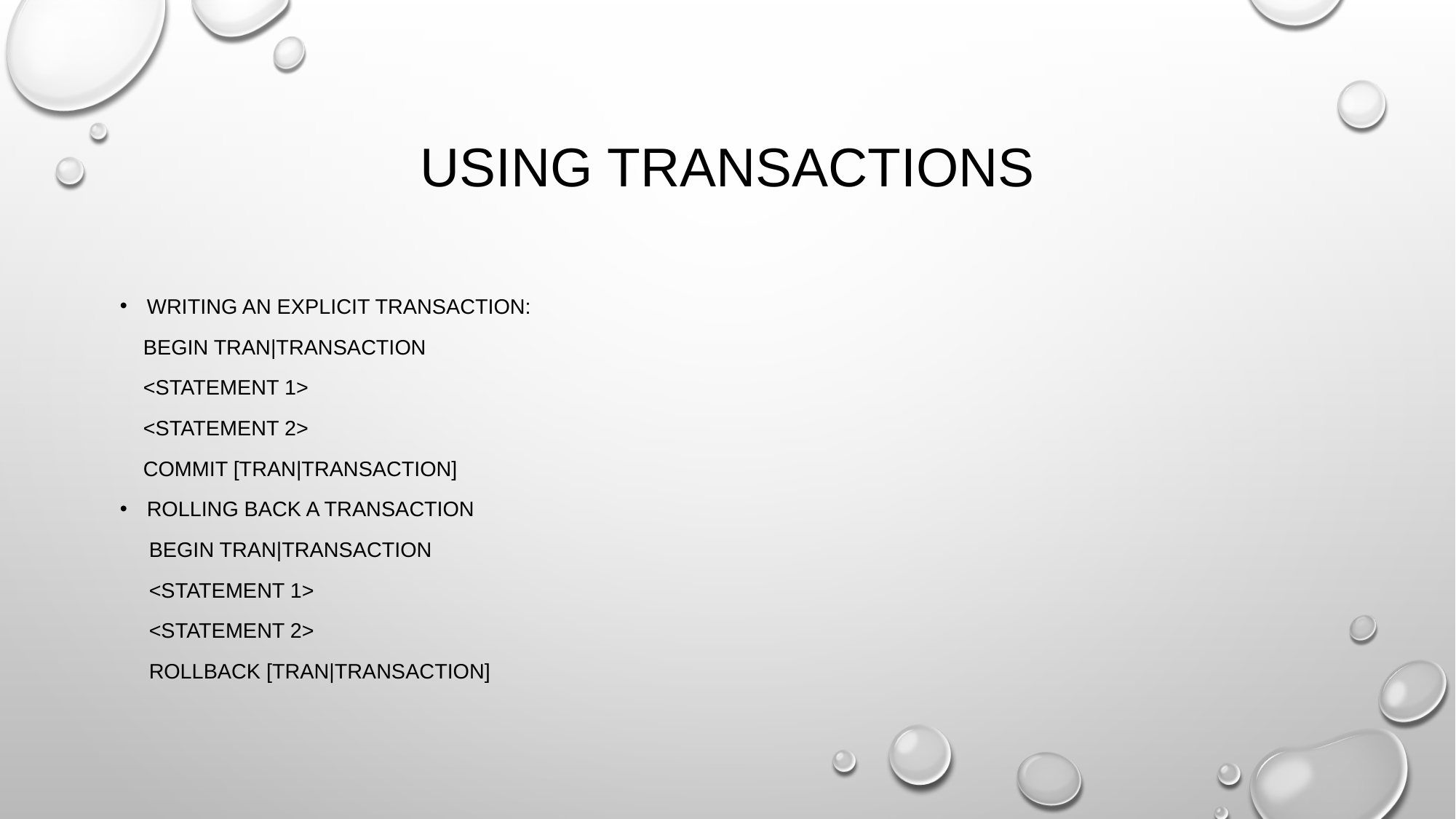

# Using Transactions
Writing an Explicit Transaction:
    BEGIN TRAN|TRANSACTION
    <statement 1>
    <statement 2>
    COMMIT [TRAN|TRANSACTION]
Rolling Back a Transaction
     BEGIN TRAN|TRANSACTION
     <statement 1>
     <statement 2>
     ROLLBACK [TRAN|TRANSACTION]